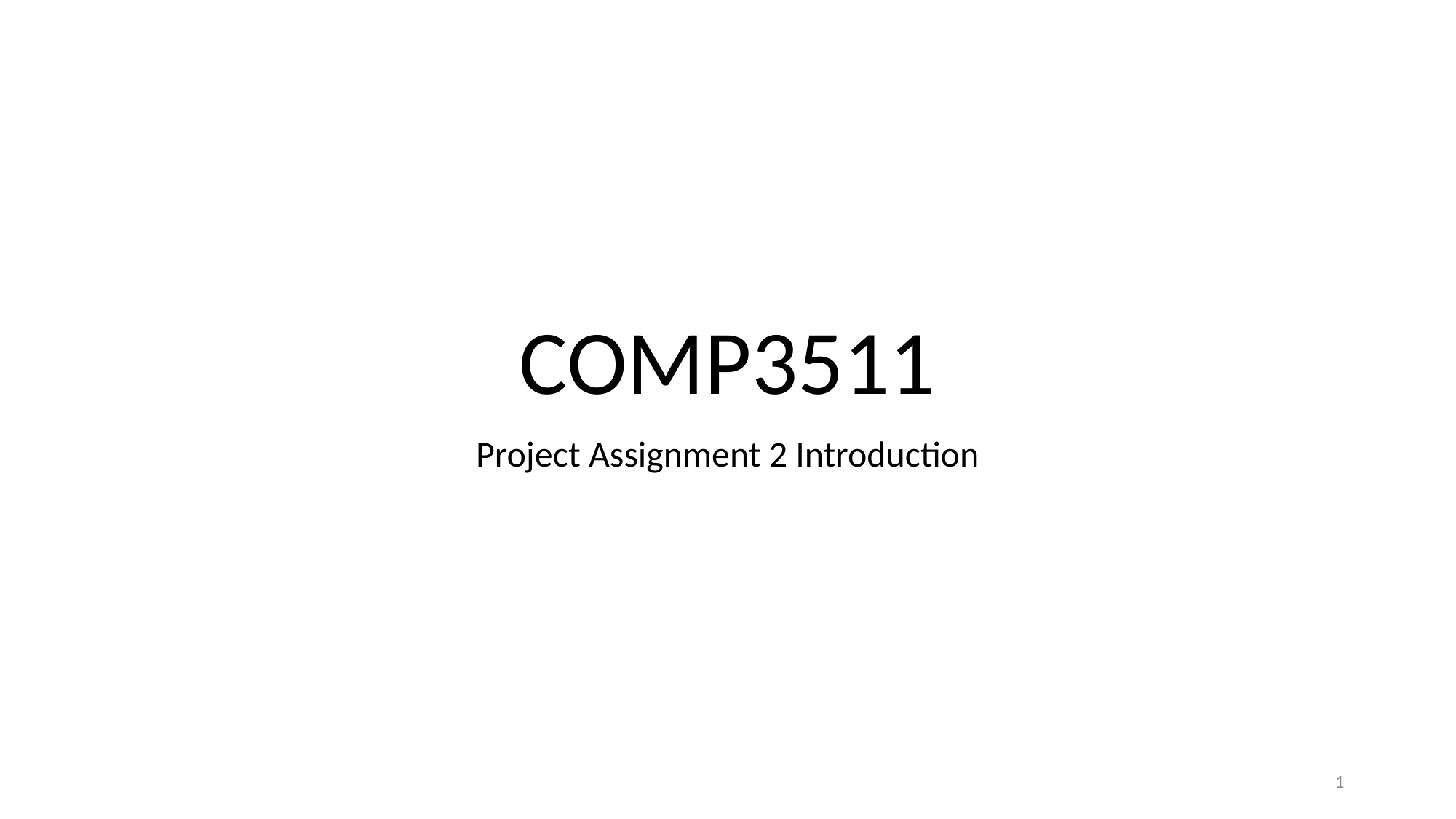

# COMP3511
Project Assignment 2 Introduction
1